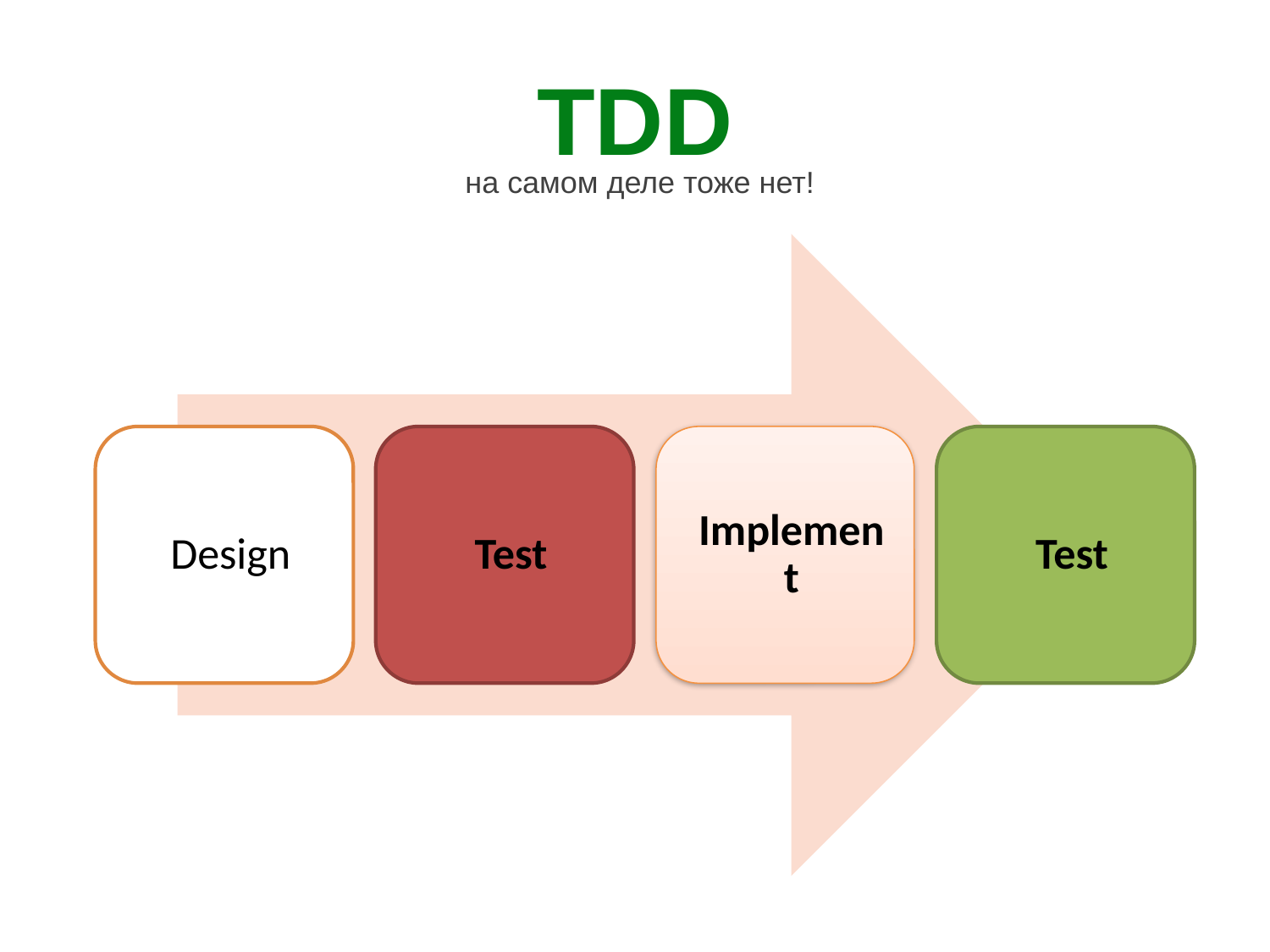

# TDD
на самом деле тоже нет!
Design
Test
Implement
Test